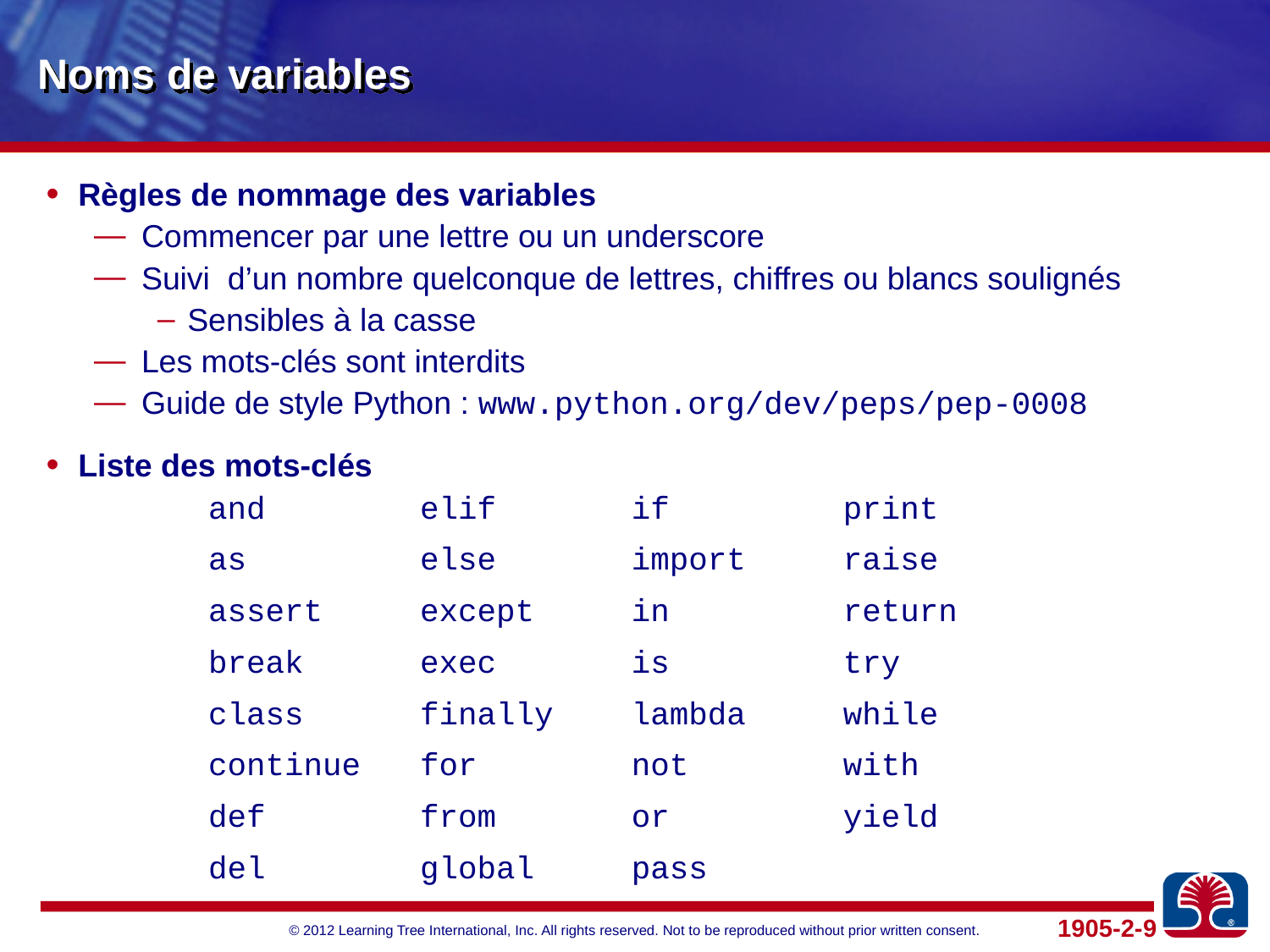

# Noms de variables
Règles de nommage des variables
Commencer par une lettre ou un underscore
Suivi  d’un nombre quelconque de lettres, chiffres ou blancs soulignés
Sensibles à la casse
Les mots-clés sont interdits
Guide de style Python : www.python.org/dev/peps/pep-0008
Liste des mots-clés
| and | elif | if | print |
| --- | --- | --- | --- |
| as | else | import | raise |
| assert | except | in | return |
| break | exec | is | try |
| class | finally | lambda | while |
| continue | for | not | with |
| def | from | or | yield |
| del | global | pass |  |